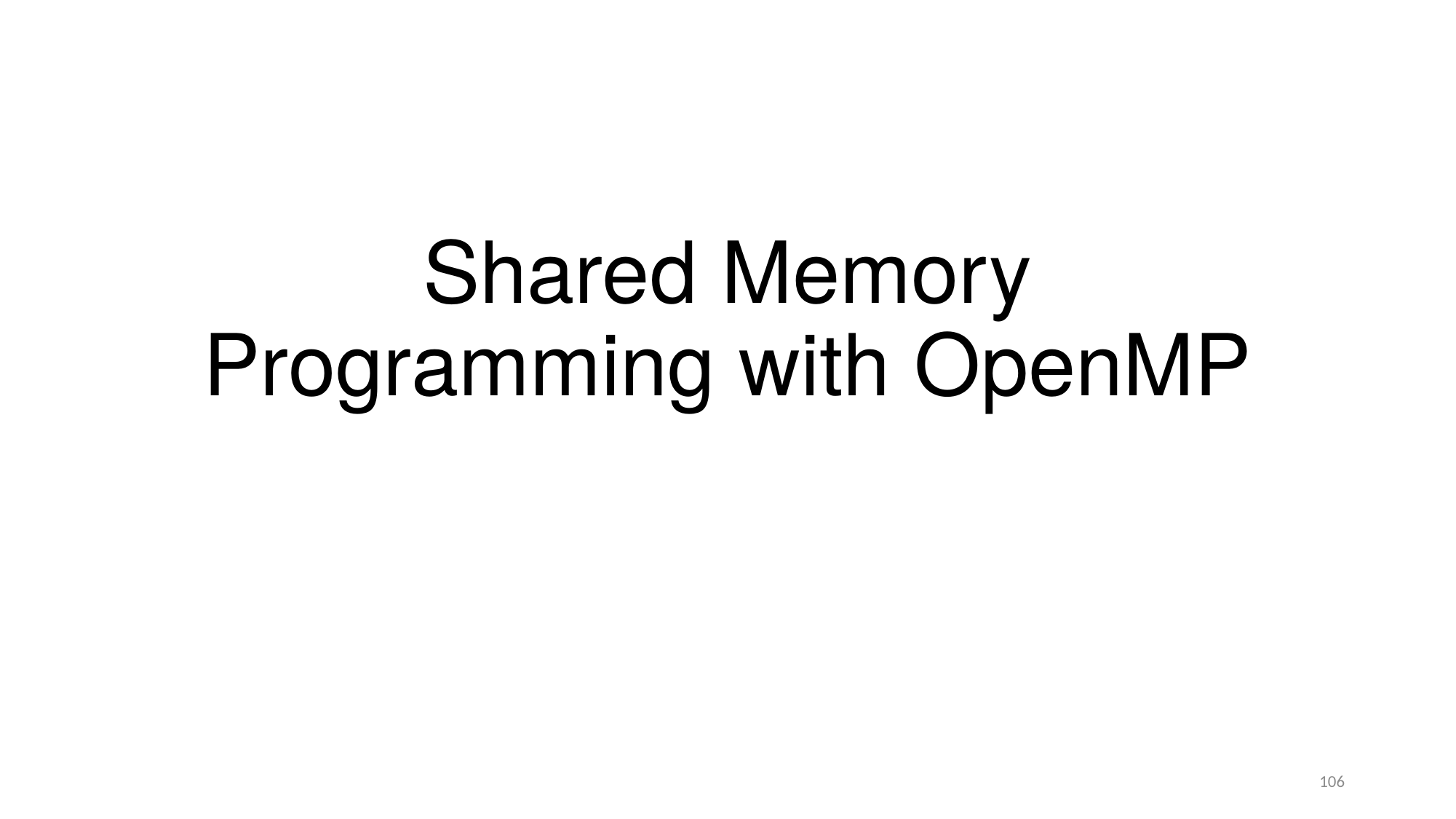

# Shared Memory Programming with OpenMP

106